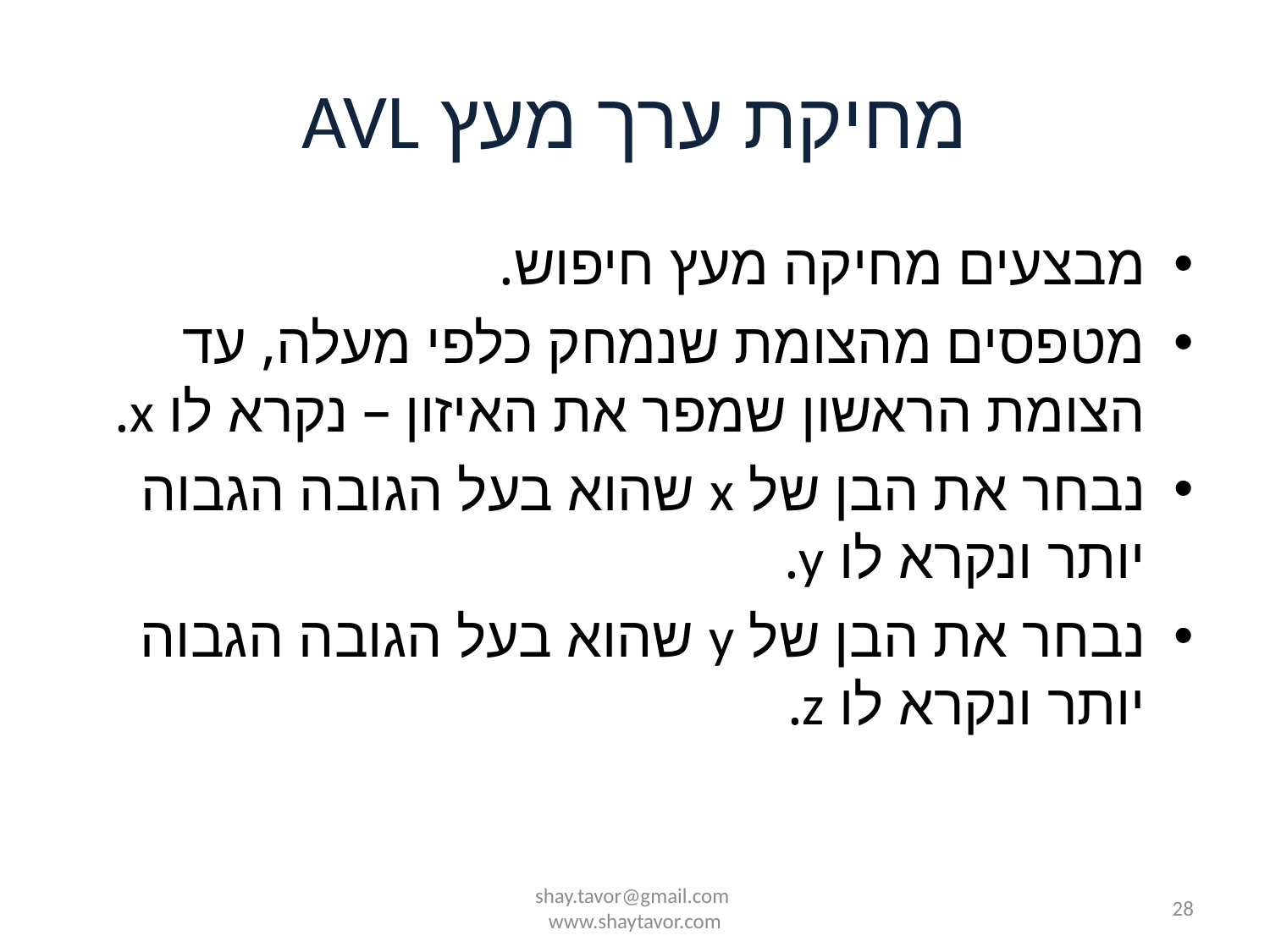

# מחיקת ערך מעץ AVL
מבצעים מחיקה מעץ חיפוש.
מטפסים מהצומת שנמחק כלפי מעלה, עד הצומת הראשון שמפר את האיזון – נקרא לו x.
נבחר את הבן של x שהוא בעל הגובה הגבוה יותר ונקרא לו y.
נבחר את הבן של y שהוא בעל הגובה הגבוה יותר ונקרא לו z.

shay.tavor@gmail.com
www.shaytavor.com
28